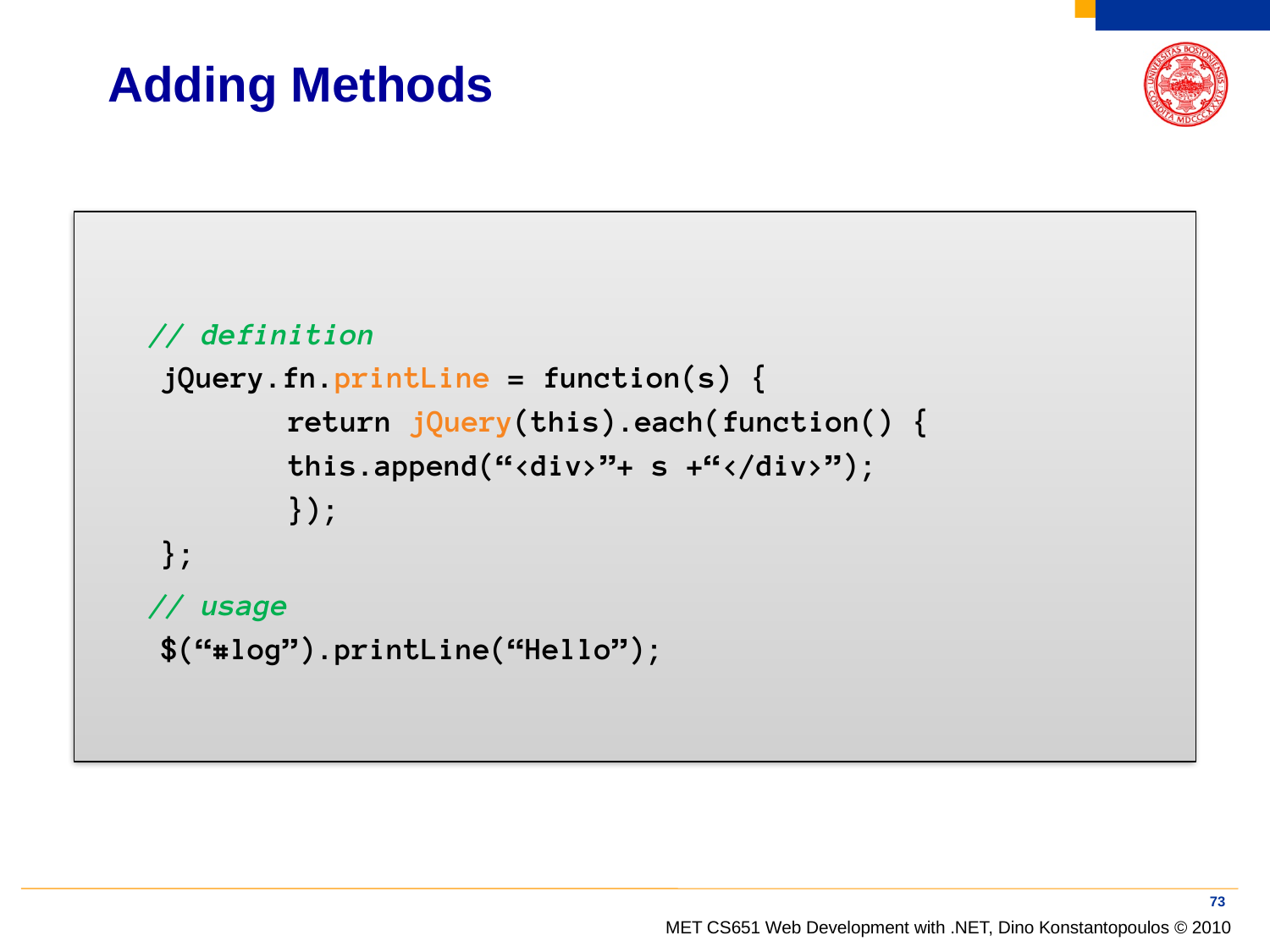

# Adding Methods
// definition
jQuery.fn.printLine = function(s) {
	return jQuery(this).each(function() {			this.append(“<div>”+ s +“</div>”);
	});
};
// usage
$(“#log”).printLine(“Hello”);
73